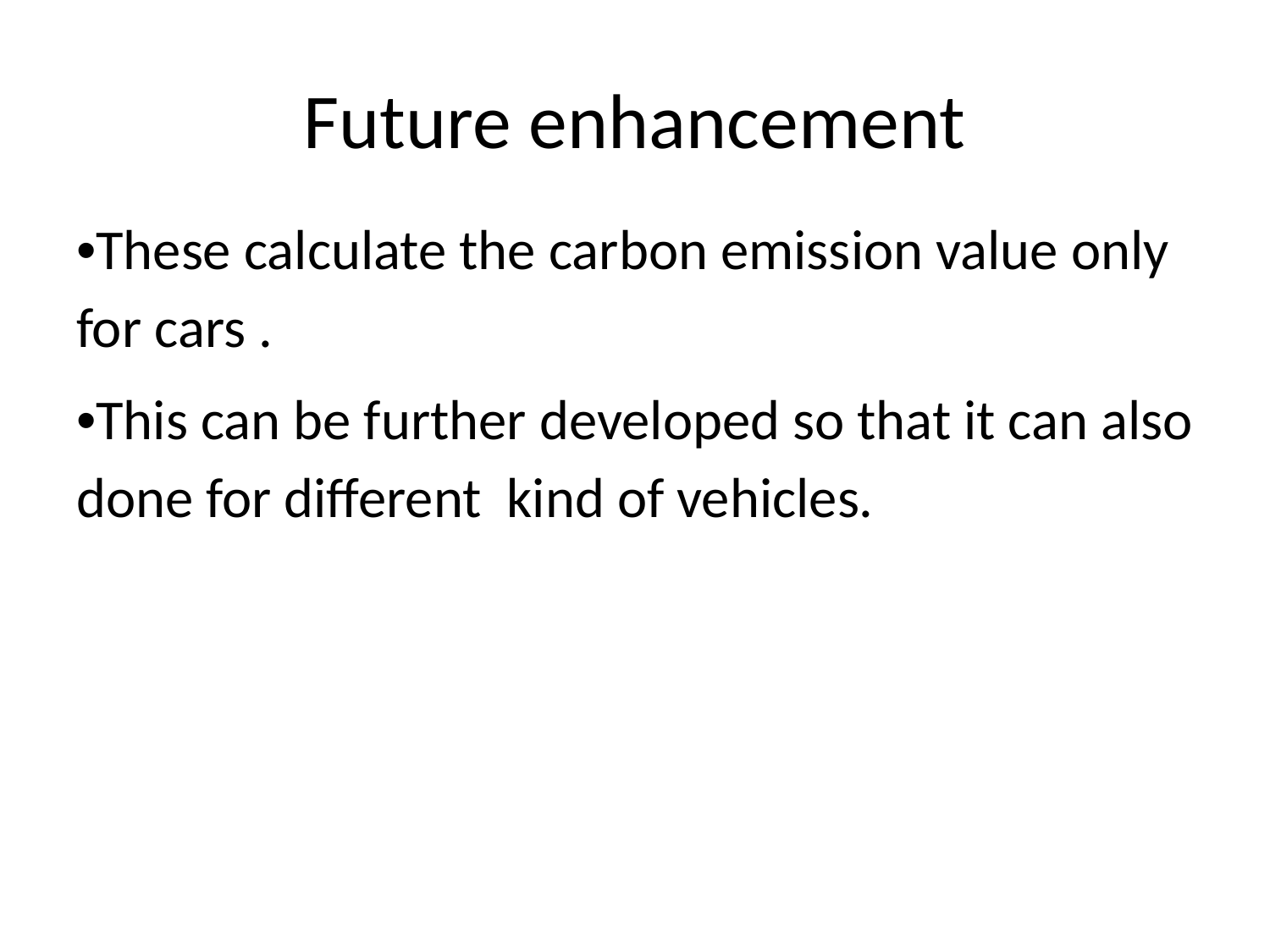

# Future enhancement
•These calculate the carbon emission value only for cars .
•This can be further developed so that it can also done for different  kind of vehicles.